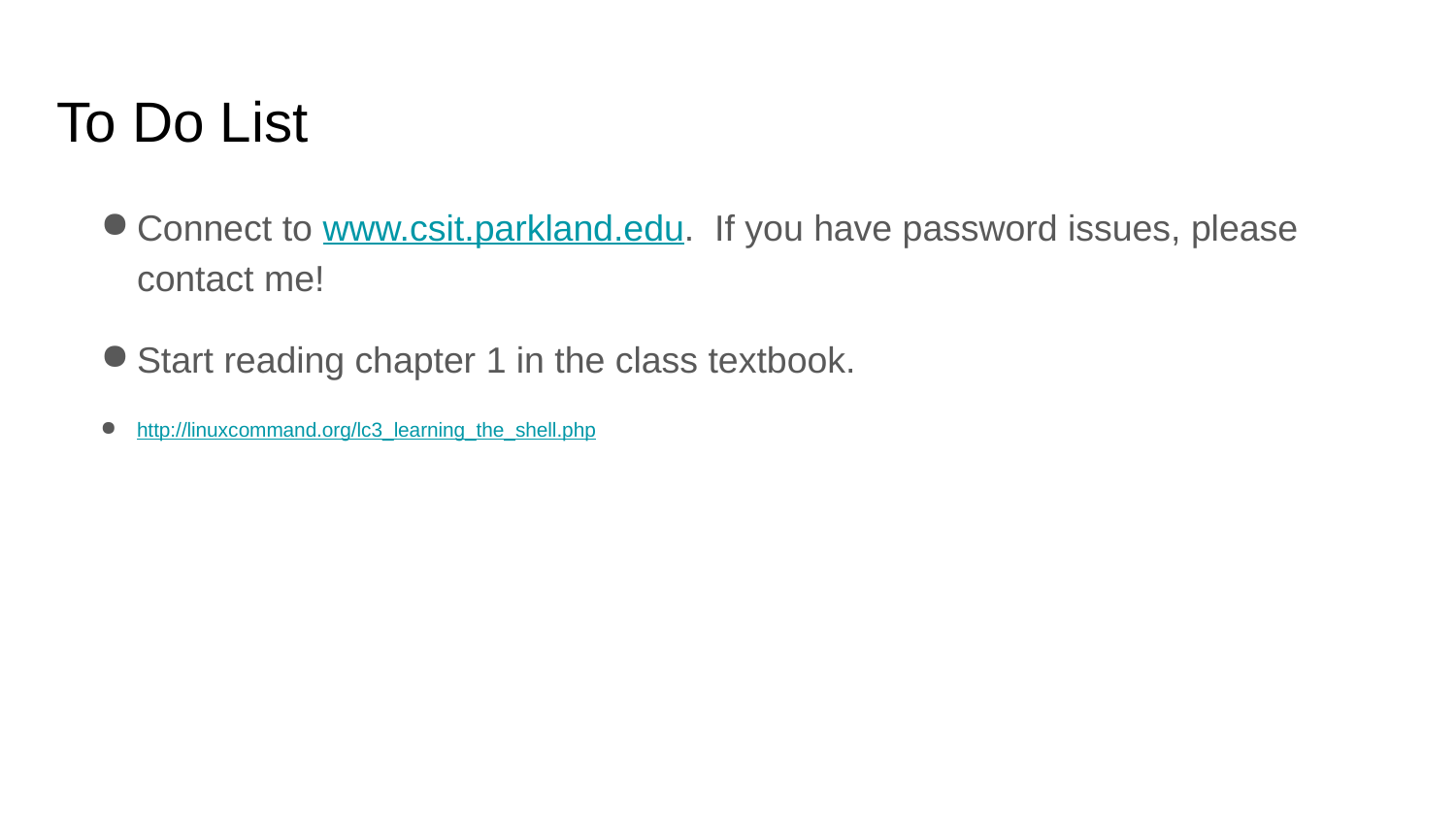

# To Do List
Connect to www.csit.parkland.edu.  If you have password issues, please contact me!
Start reading chapter 1 in the class textbook.
http://linuxcommand.org/lc3_learning_the_shell.php